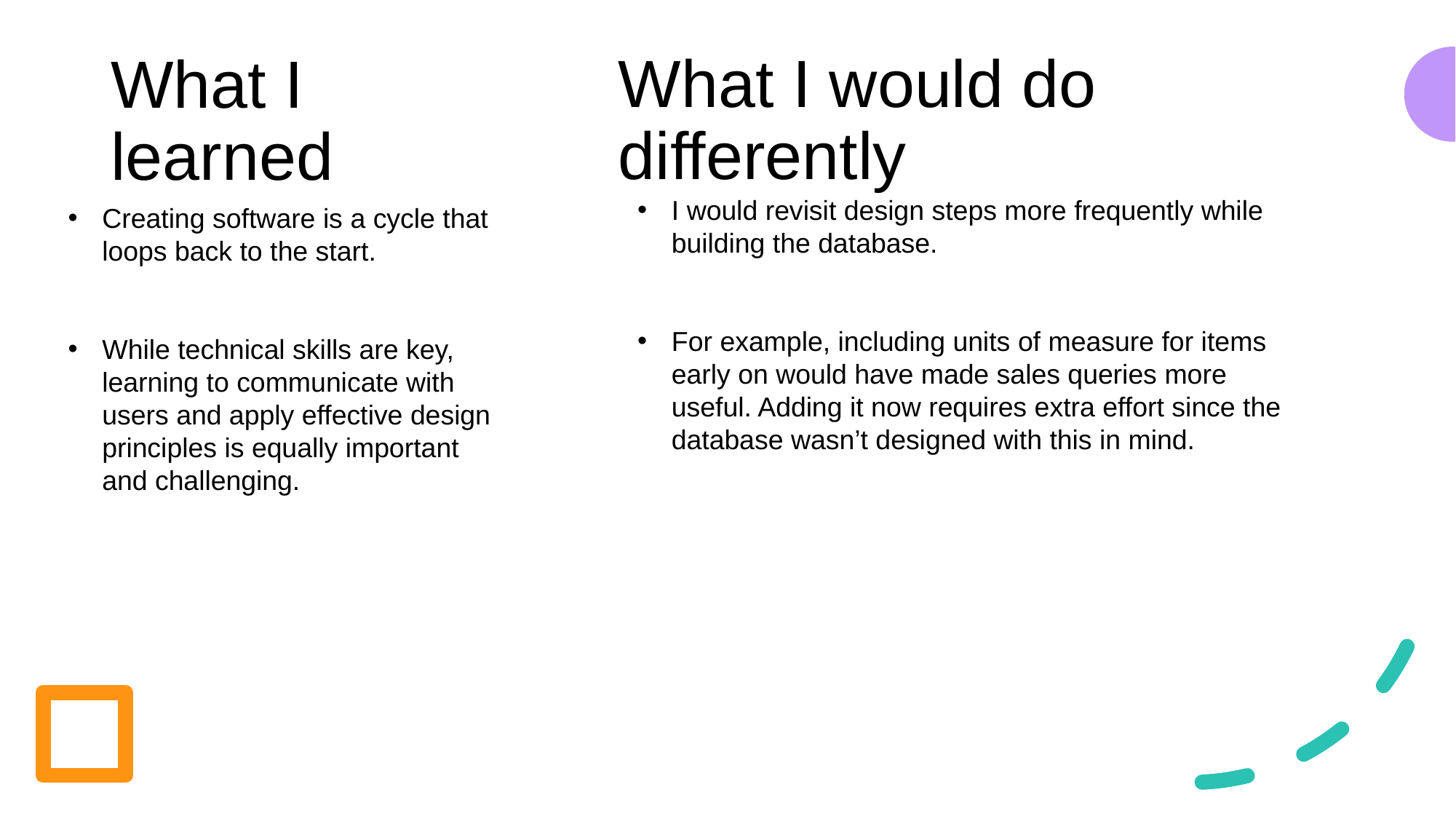

What I would do differently
# What I learned
I would revisit design steps more frequently while building the database.

For example, including units of measure for items early on would have made sales queries more useful. Adding it now requires extra effort since the database wasn’t designed with this in mind.
Creating software is a cycle that loops back to the start.

While technical skills are key, learning to communicate with users and apply effective design principles is equally important and challenging.